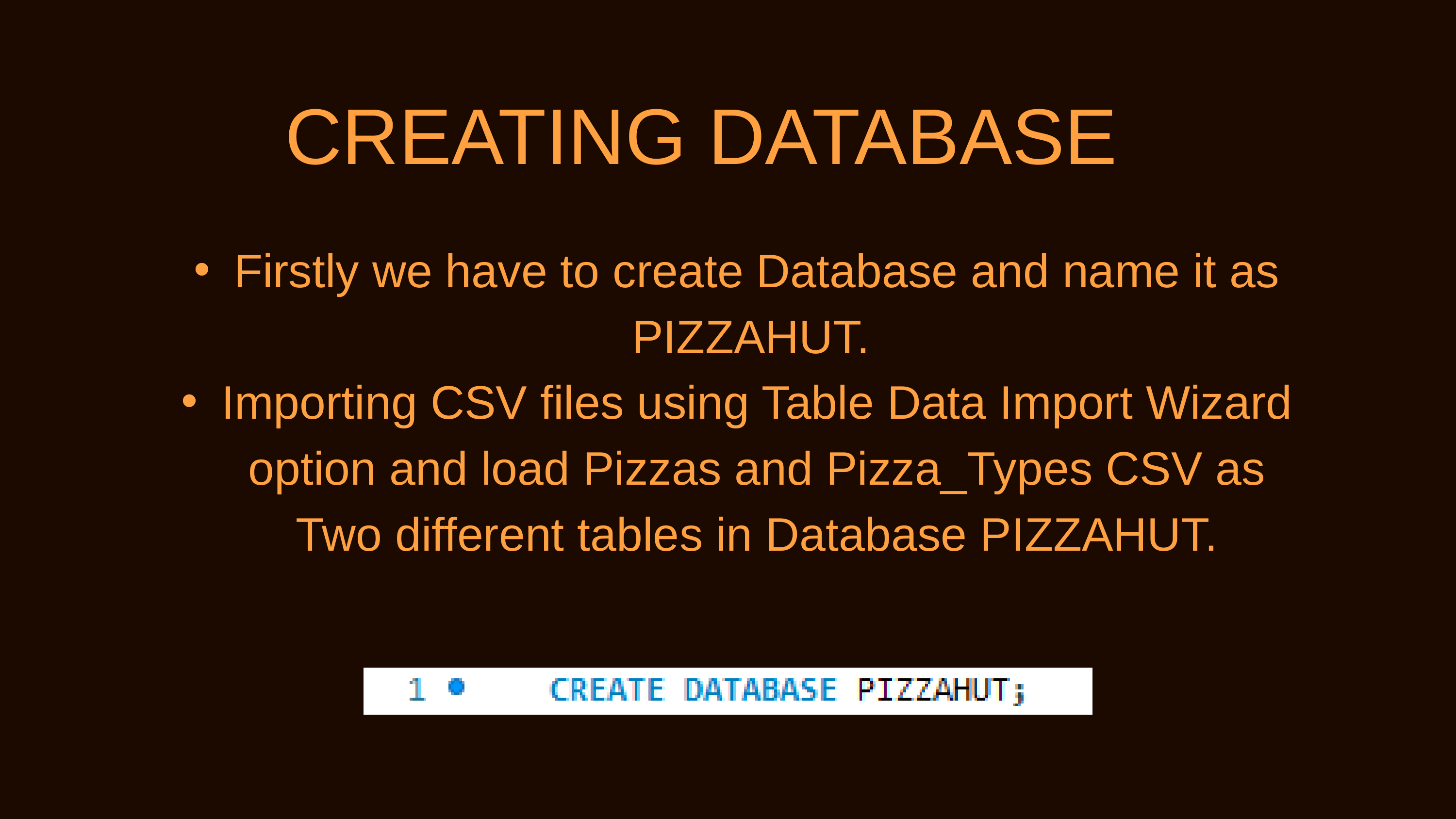

CREATING DATABASE
Firstly we have to create Database and name it as PIZZAHUT.
Importing CSV files using Table Data Import Wizard option and load Pizzas and Pizza_Types CSV as Two different tables in Database PIZZAHUT.